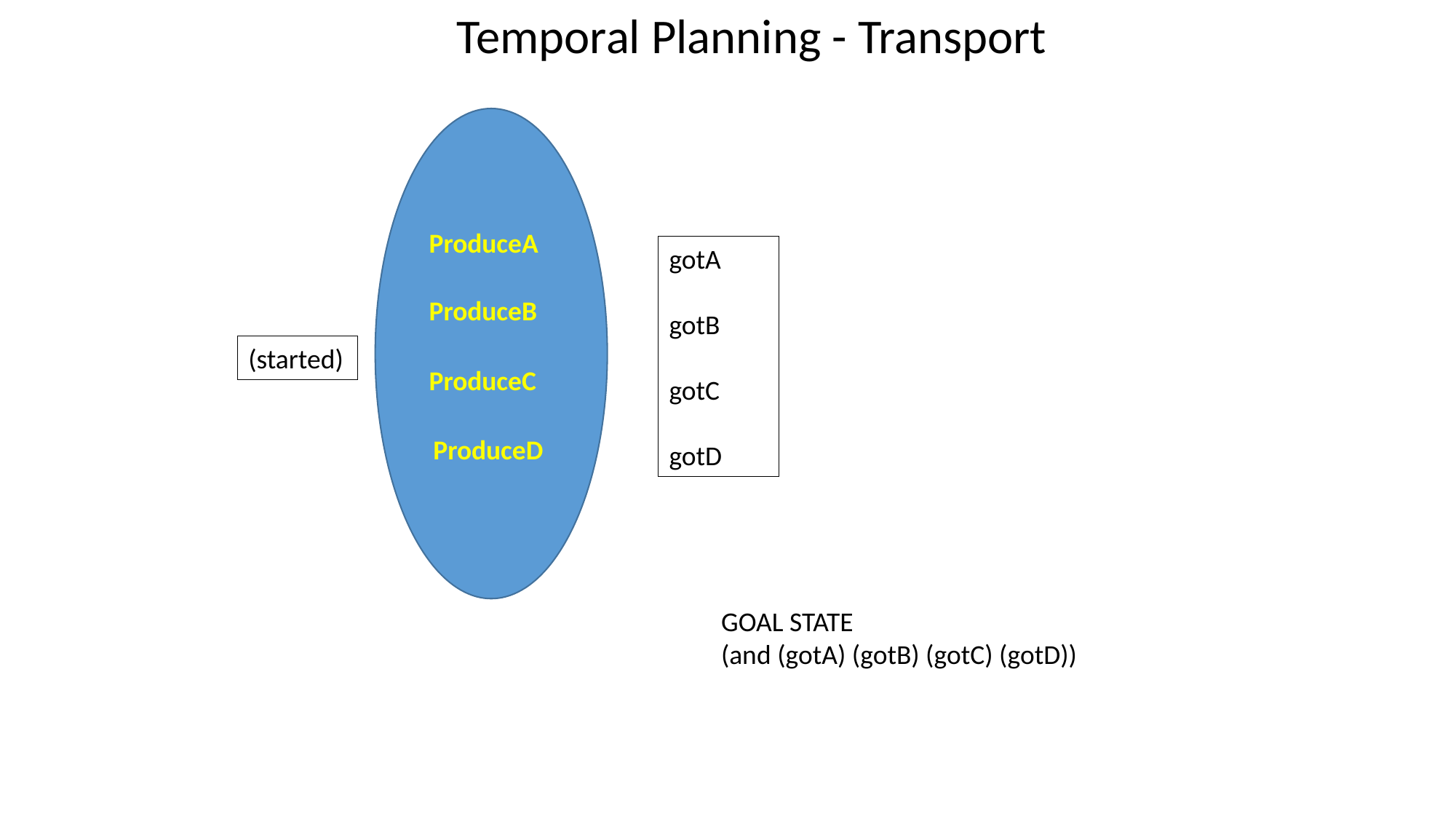

Temporal Planning - Transport

ProduceA
gotA

gotB

gotC

gotD
ProduceB
(started)
ProduceC
ProduceD
GOAL STATE
(and (gotA) (gotB) (gotC) (gotD))